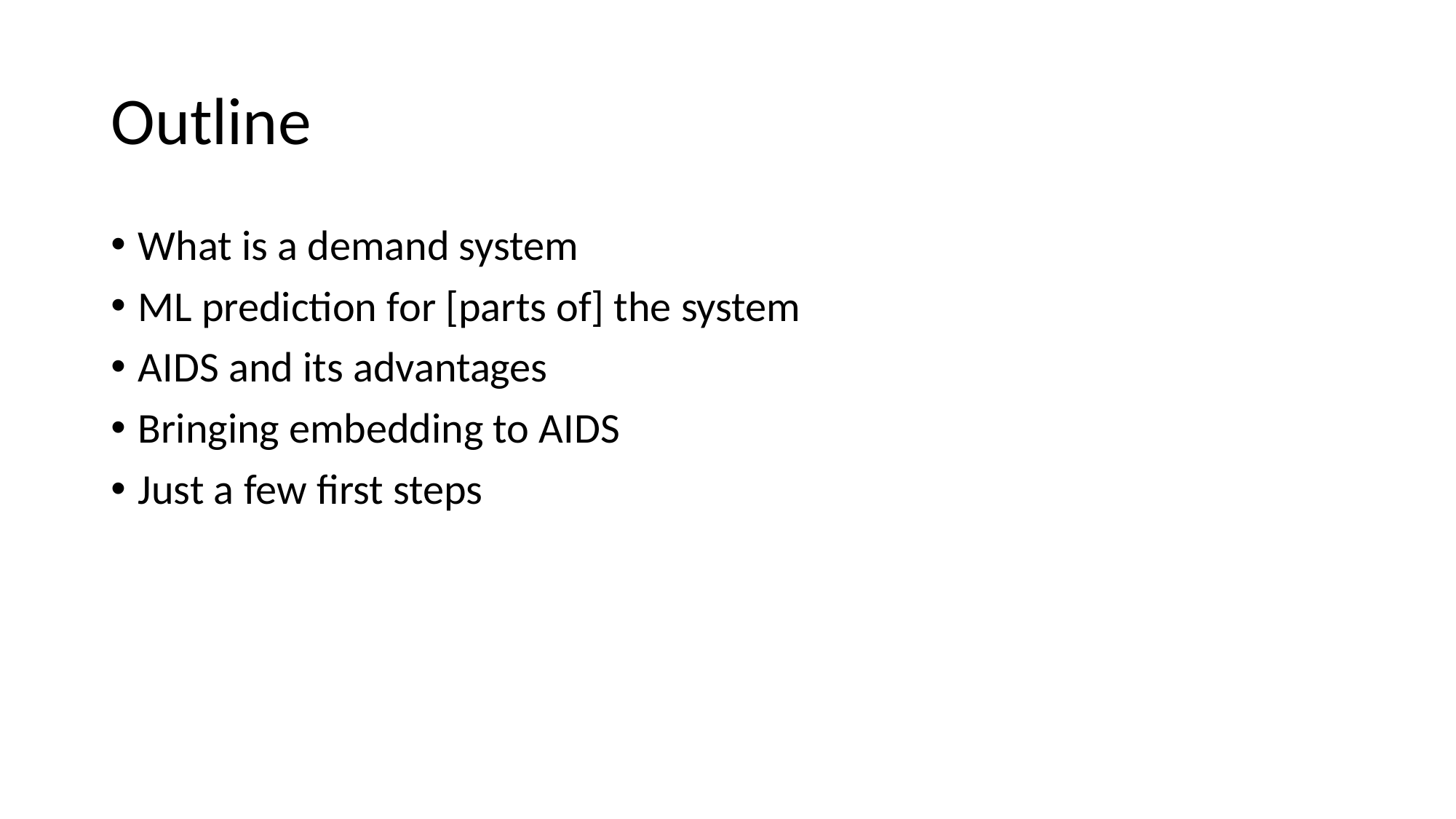

# Outline
What is a demand system
ML prediction for [parts of] the system
AIDS and its advantages
Bringing embedding to AIDS
Just a few first steps